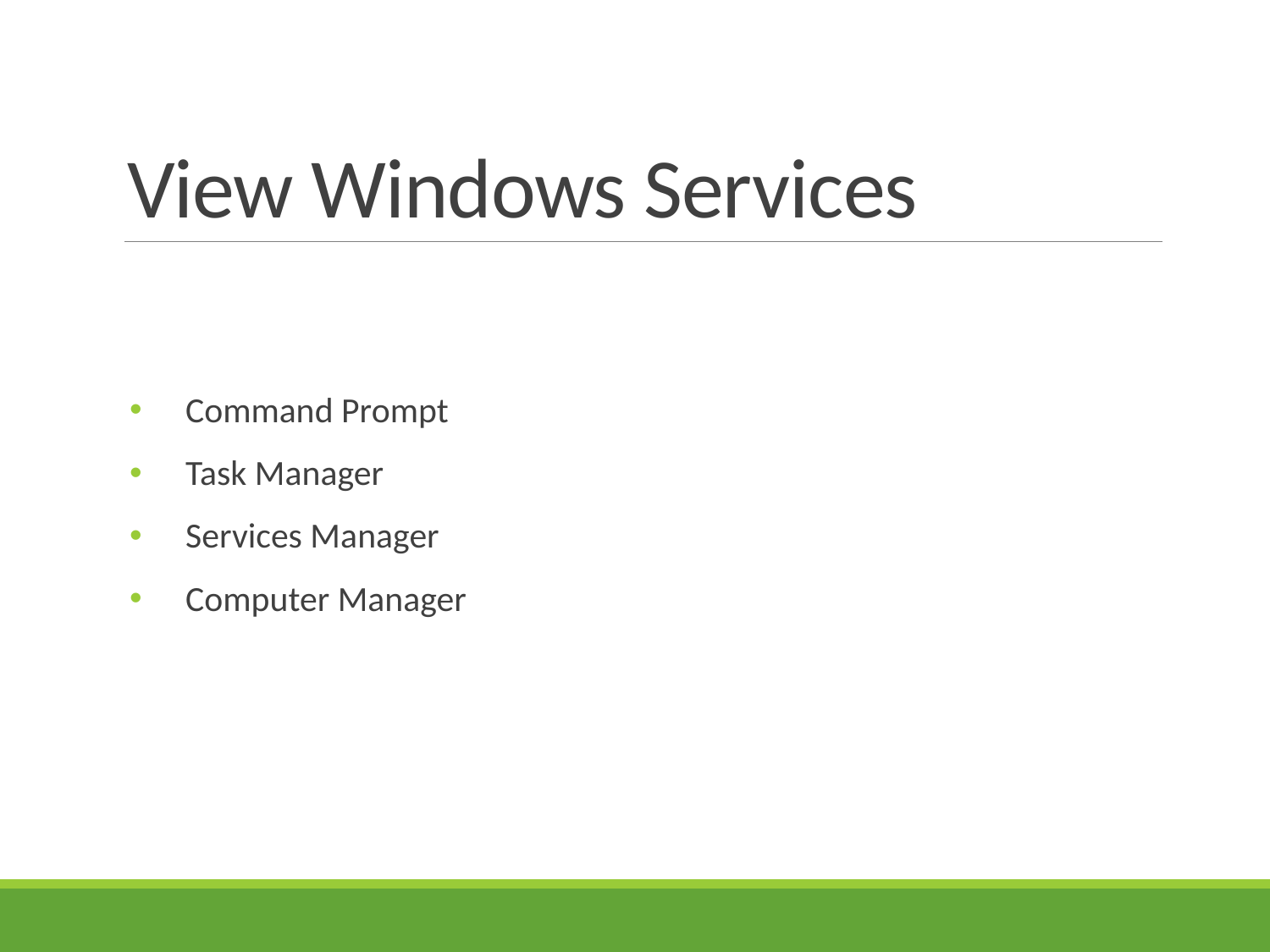

# View Windows Services

Command Prompt
Task Manager
Services Manager
Computer Manager